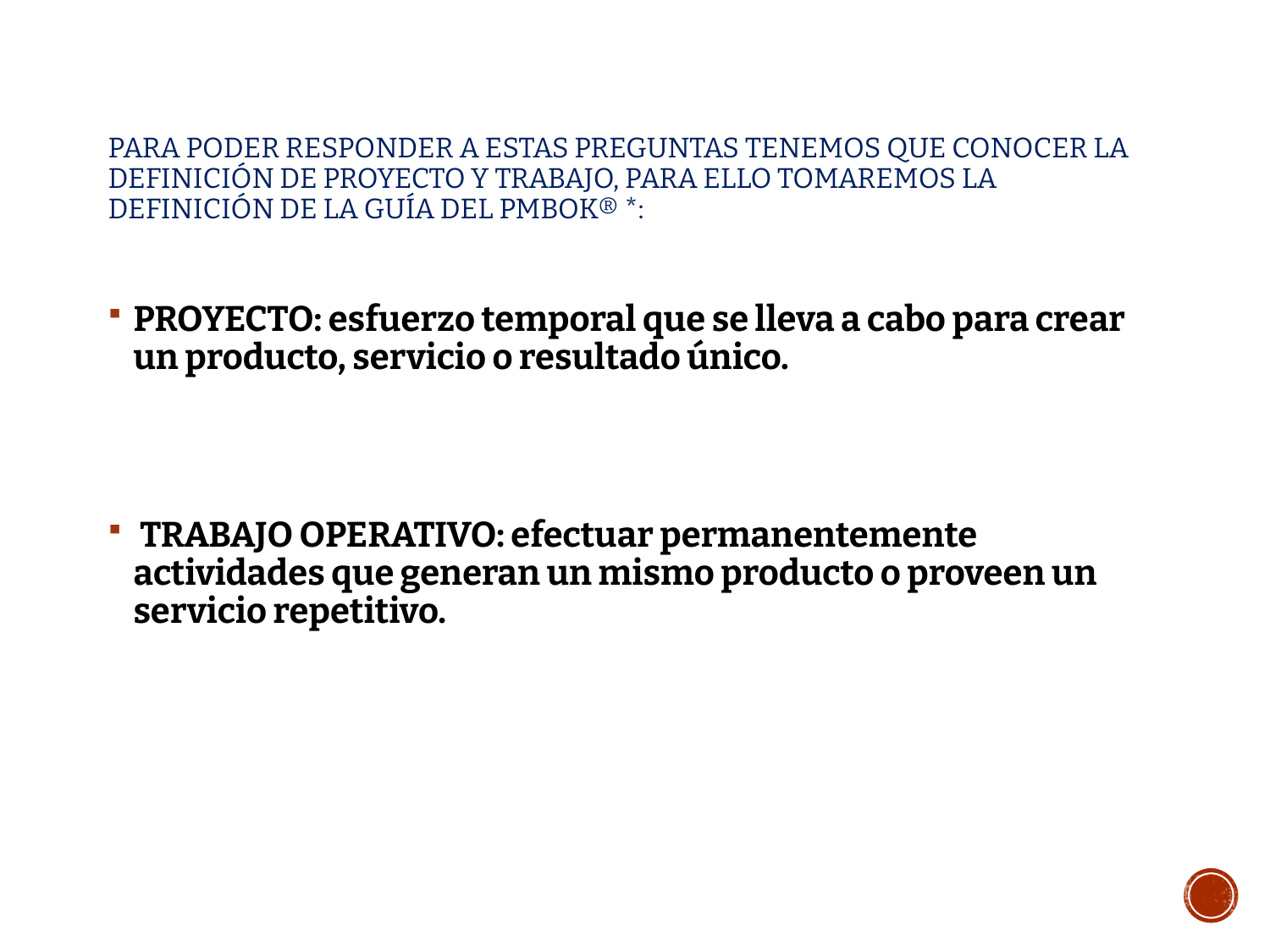

# Para poder responder a estas preguntas tenemos que conocer la definición de proyecto y trabajo, para ello tomaremos la definición de la Guía del PMBOK® *:
PROYECTO: esfuerzo temporal que se lleva a cabo para crear un producto, servicio o resultado único.

 TRABAJO OPERATIVO: efectuar permanentemente actividades que generan un mismo producto o proveen un servicio repetitivo.